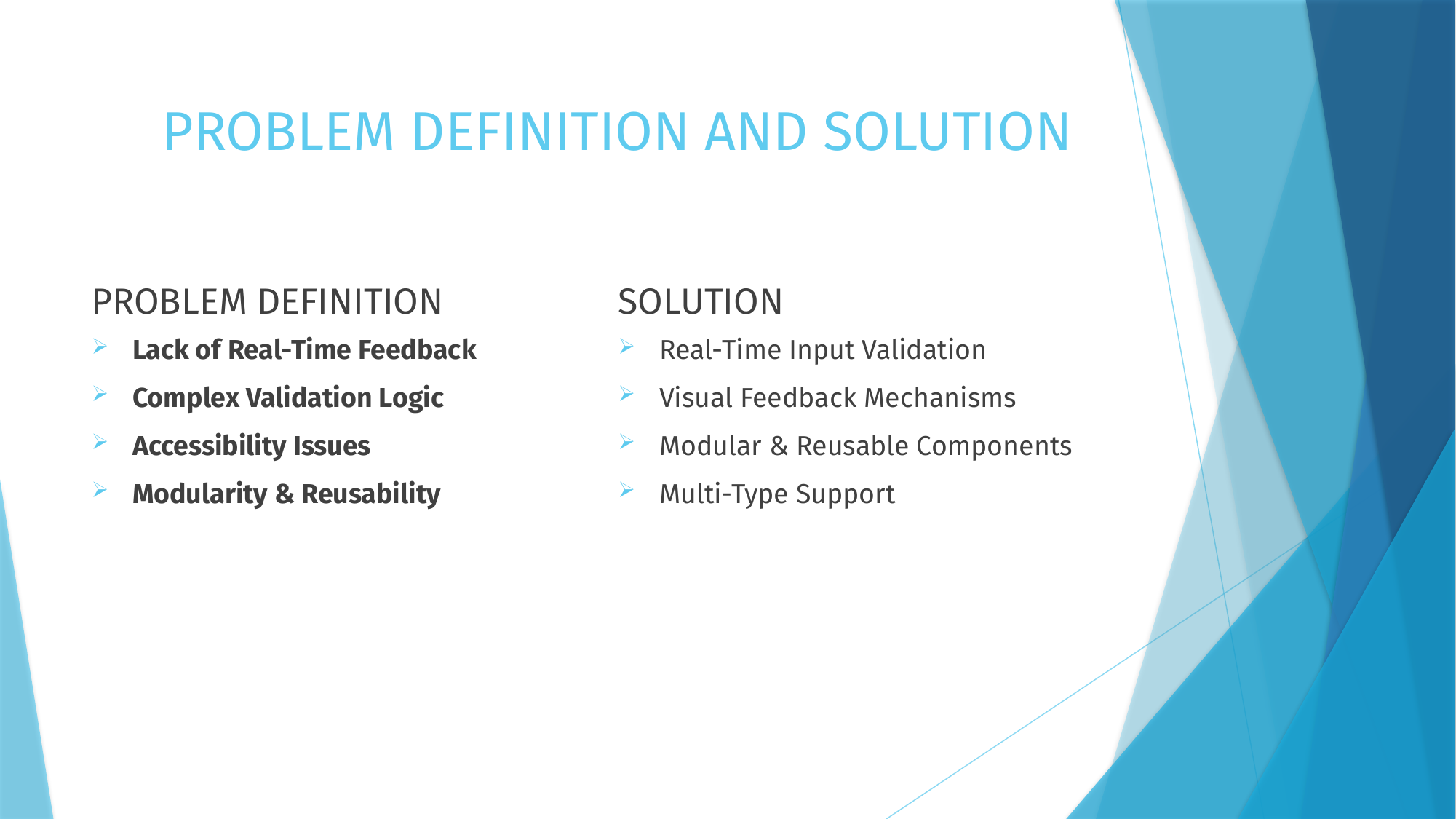

# PROBLEM DEFINITION AND SOLUTION
PROBLEM DEFINITION
SOLUTION
Lack of Real-Time Feedback
Complex Validation Logic
Accessibility Issues
Modularity & Reusability

Real-Time Input Validation
Visual Feedback Mechanisms
Modular & Reusable Components
Multi-Type Support